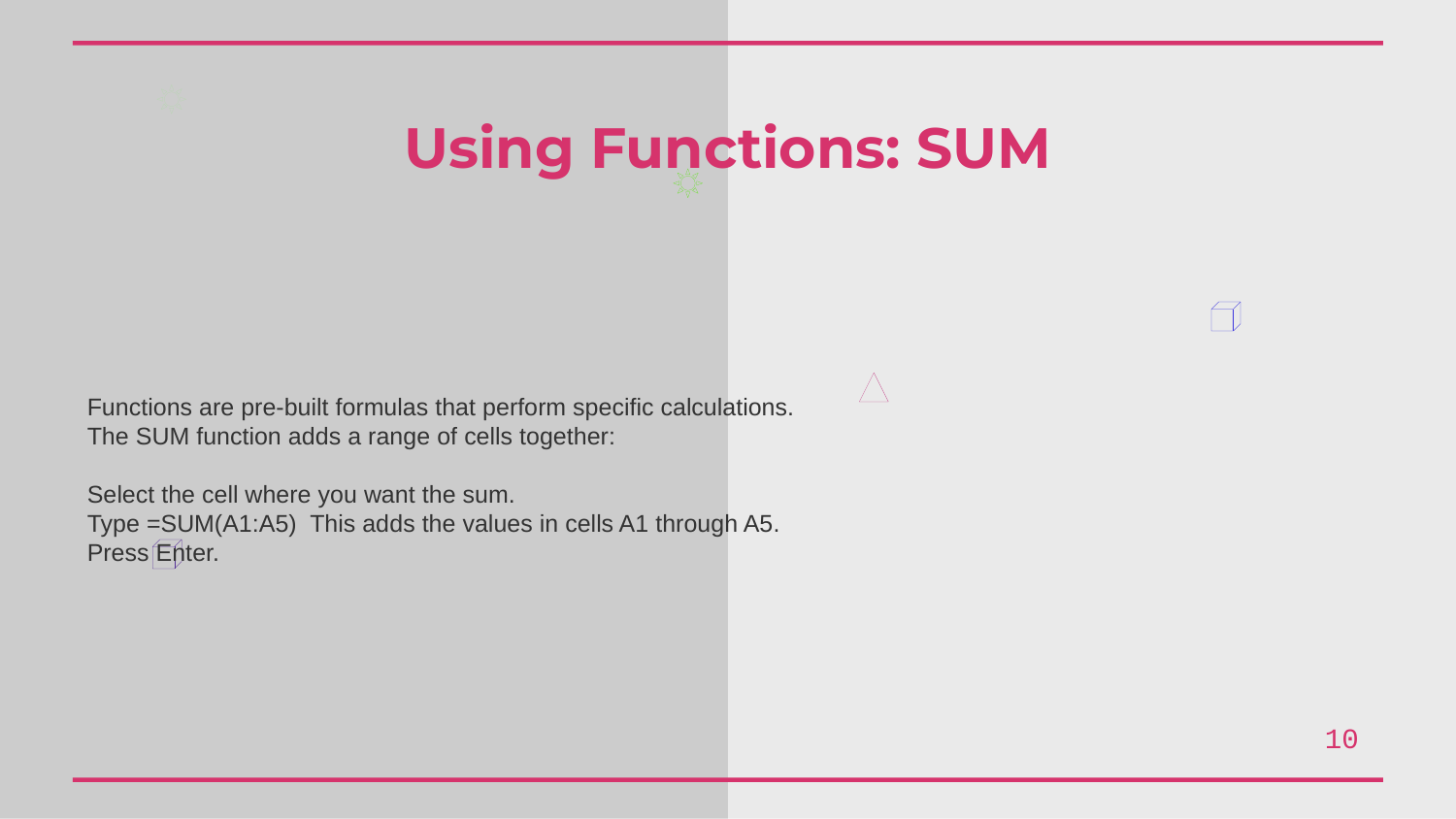

Using Functions: SUM

Functions are pre-built formulas that perform specific calculations.
The SUM function adds a range of cells together:

Select the cell where you want the sum.
Type =SUM(A1:A5)  This adds the values in cells A1 through A5.
Press Enter.

10